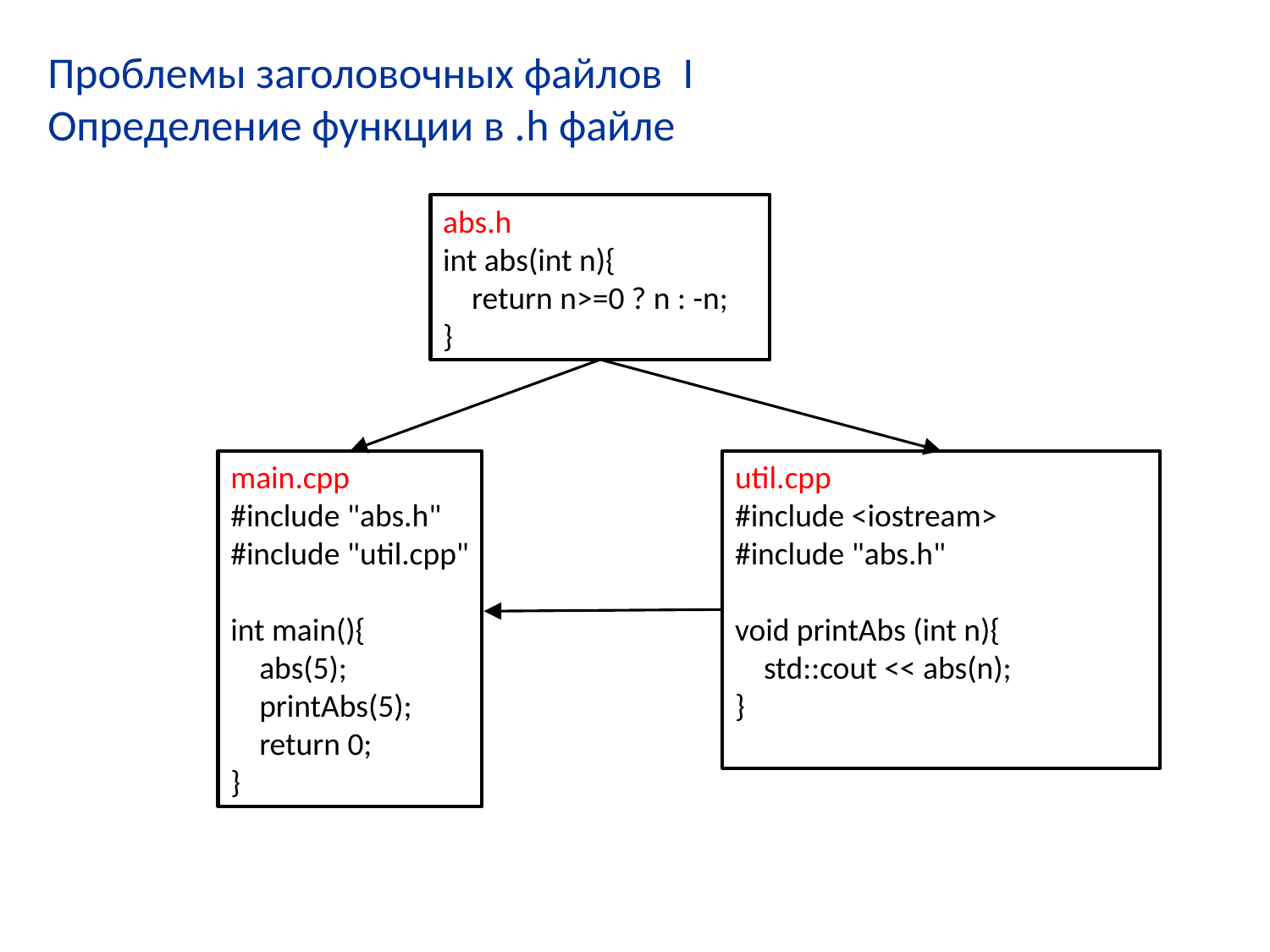

# Проблемы заголовочных файлов  I Определение функции в .h файле
abs.h
int abs(int n){
    return n>=0 ? n : -n;
}

main.cpp
#include "abs.h"
#include "util.cpp"

int main(){
    abs(5);
    printAbs(5);
    return 0;
}
util.cpp
#include <iostream>
#include "abs.h"

void printAbs (int n){
    std::cout << abs(n);
}